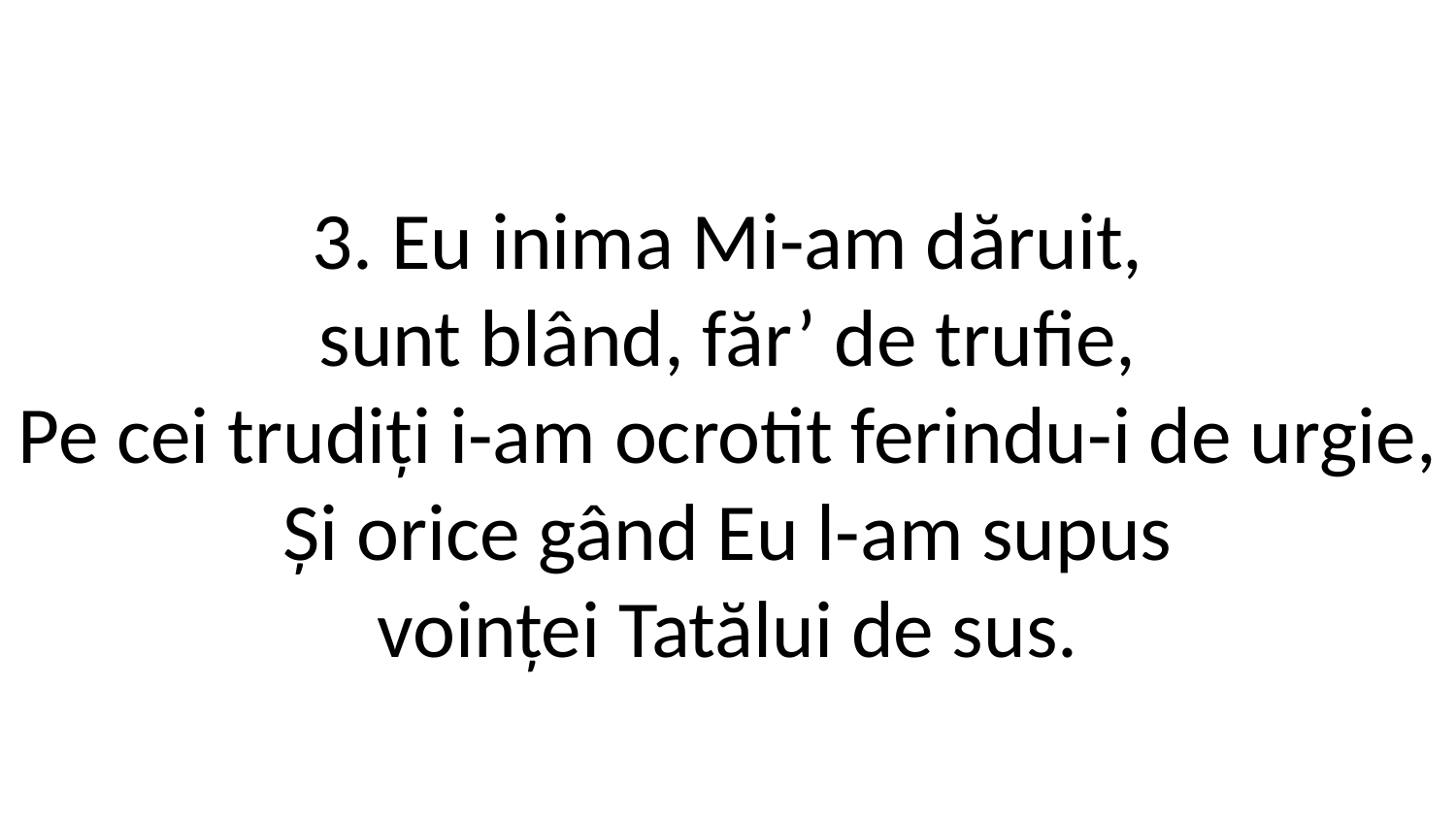

3. Eu inima Mi-am dăruit,
sunt blând, făr’ de trufie,
Pe cei trudiți i-am ocrotit ferindu-i de urgie,
Și orice gând Eu l-am supus
voinței Tatălui de sus.